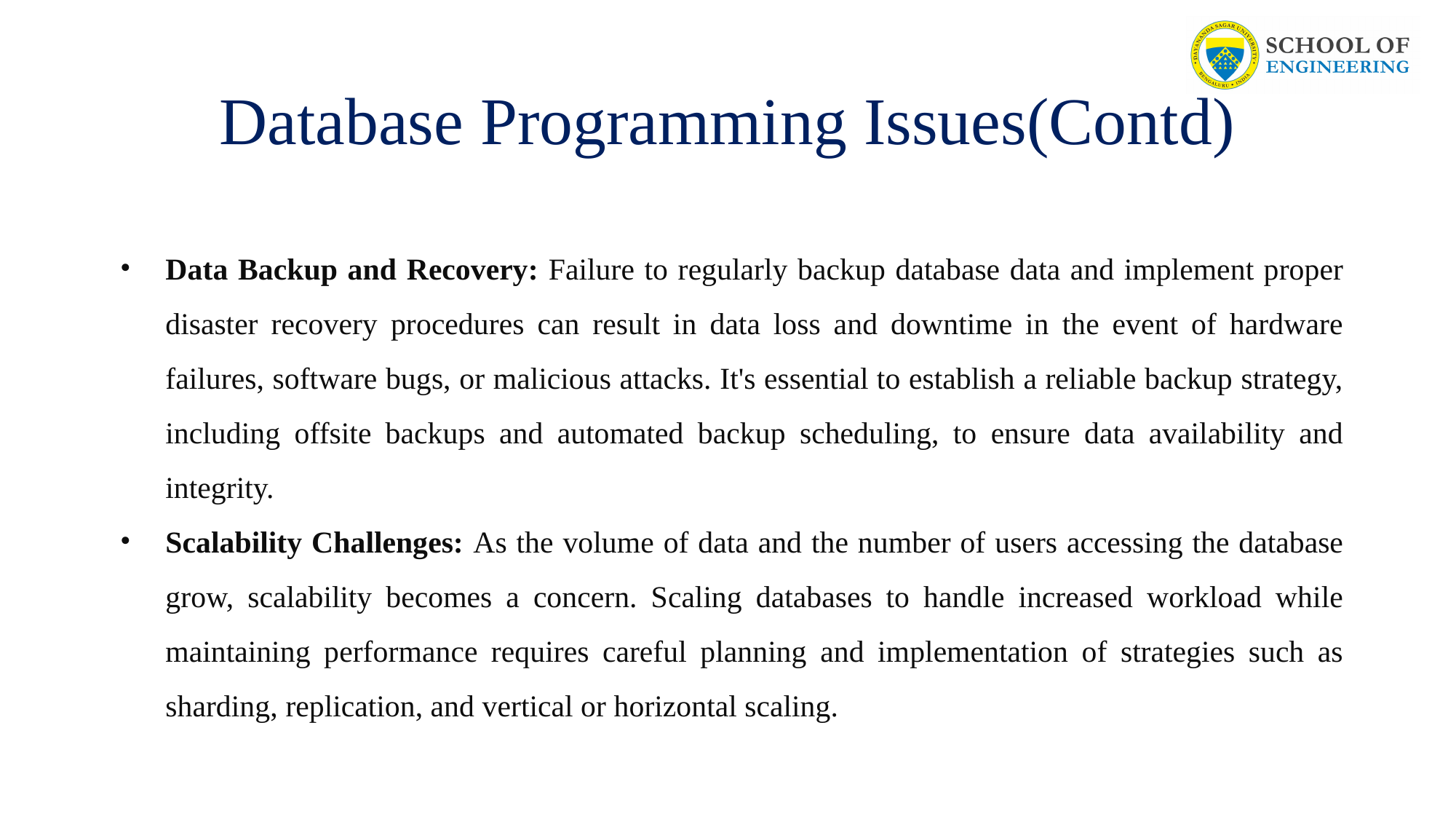

# Database Programming Issues(Contd)
Data Backup and Recovery: Failure to regularly backup database data and implement proper disaster recovery procedures can result in data loss and downtime in the event of hardware failures, software bugs, or malicious attacks. It's essential to establish a reliable backup strategy, including offsite backups and automated backup scheduling, to ensure data availability and integrity.
Scalability Challenges: As the volume of data and the number of users accessing the database grow, scalability becomes a concern. Scaling databases to handle increased workload while maintaining performance requires careful planning and implementation of strategies such as sharding, replication, and vertical or horizontal scaling.